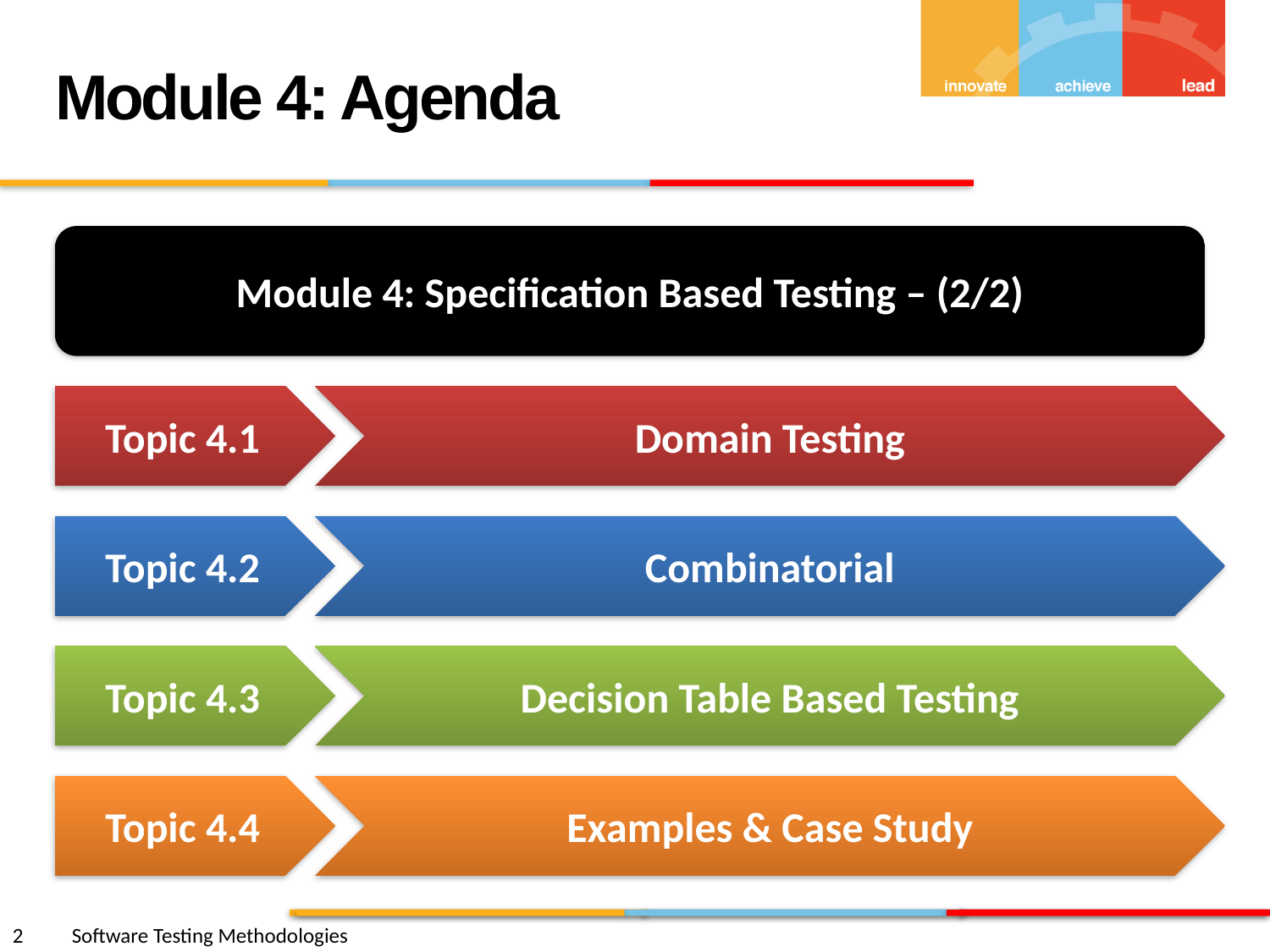

Module 4: Agenda
Module 4: Specification Based Testing – (2/2)
Topic 4.1
Domain Testing
Topic 4.2
Combinatorial
Topic 4.3
Decision Table Based Testing
Topic 4.4
Examples & Case Study